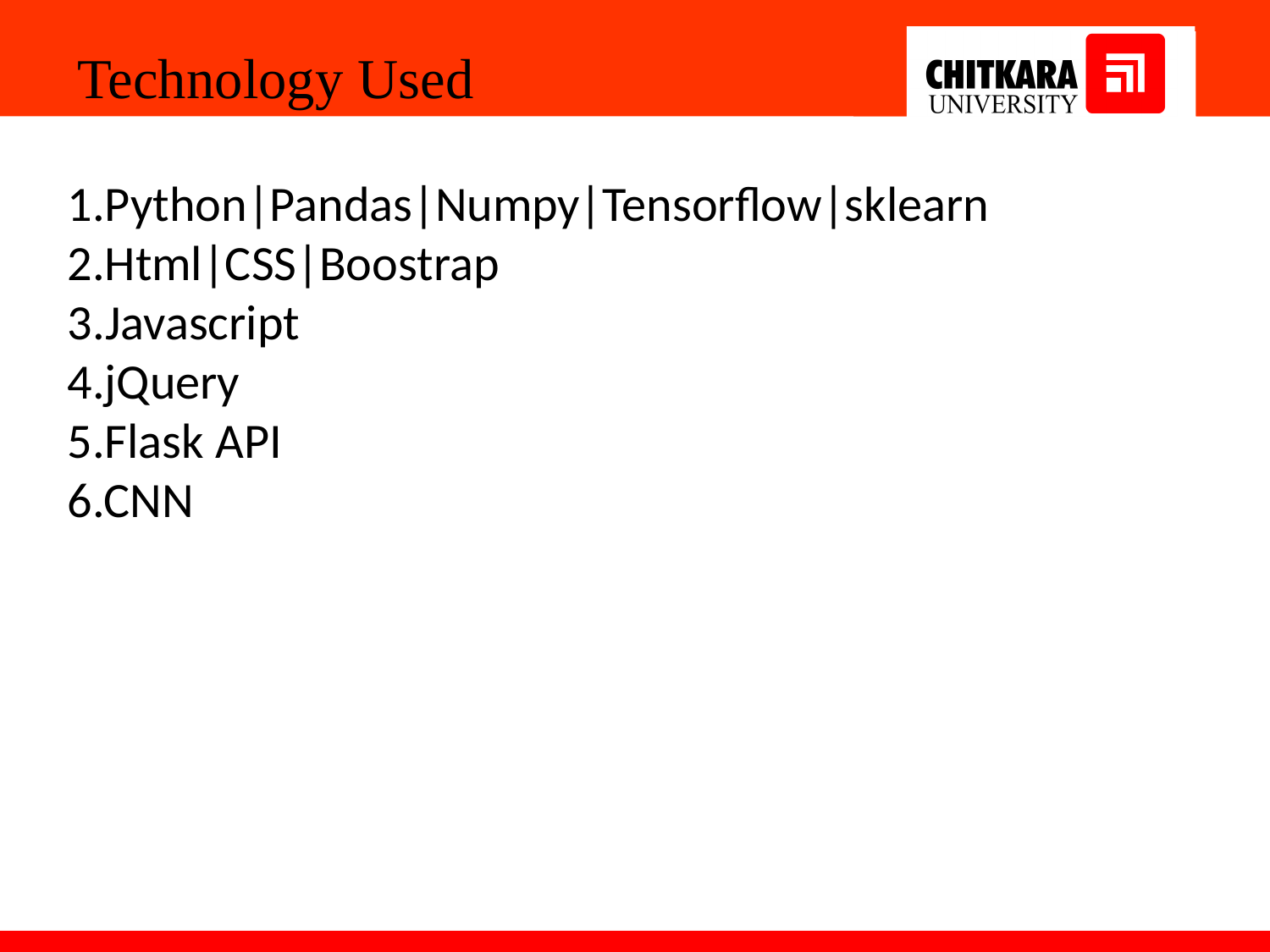

Technology Used
1.Python|Pandas|Numpy|Tensorflow|sklearn
2.Html|CSS|Boostrap
3.Javascript
4.jQuery
5.Flask API
6.CNN